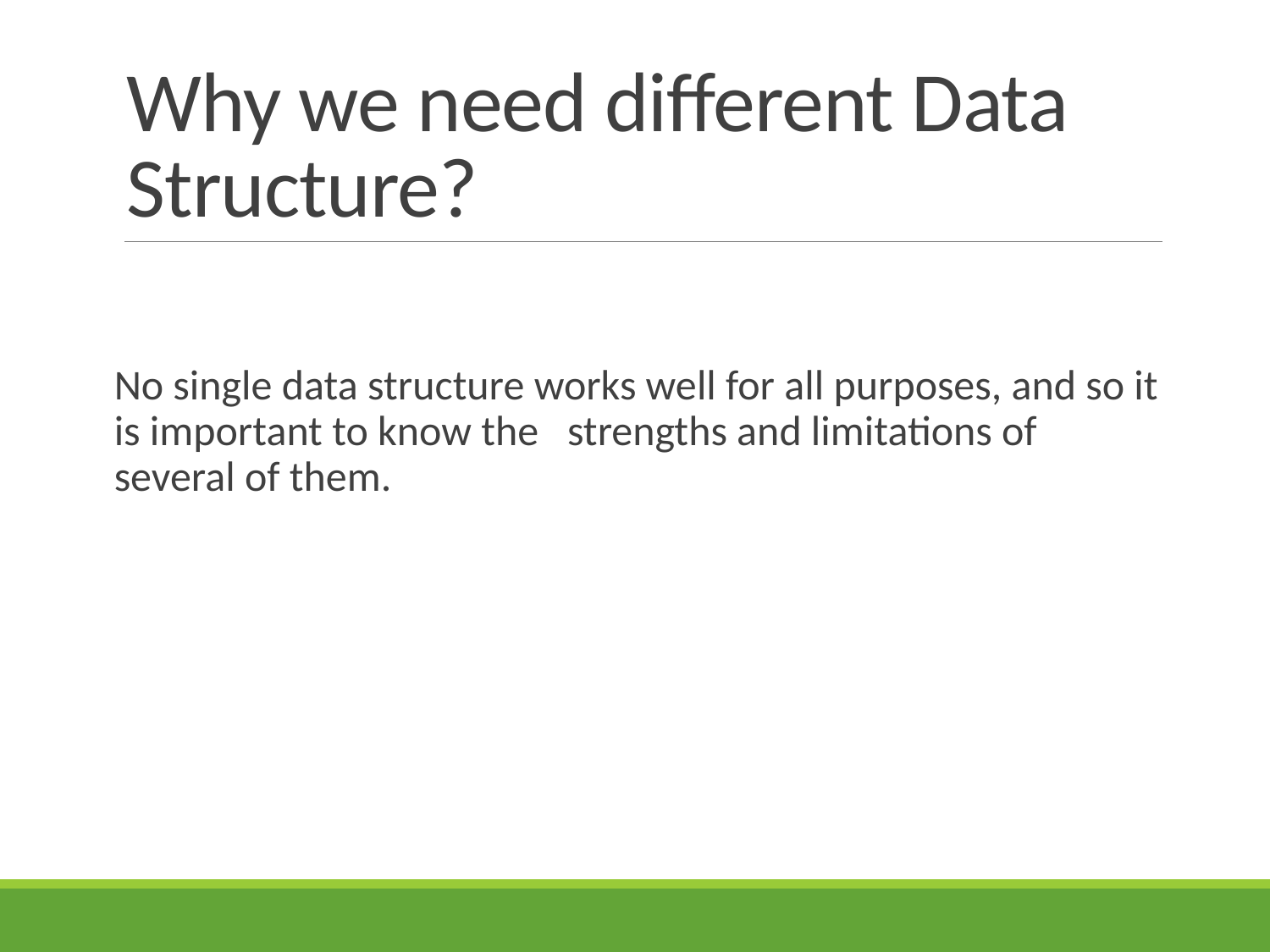

# Why we need different Data Structure?

No single data structure works well for all purposes, and so it is important to know the   strengths and limitations of several of them.